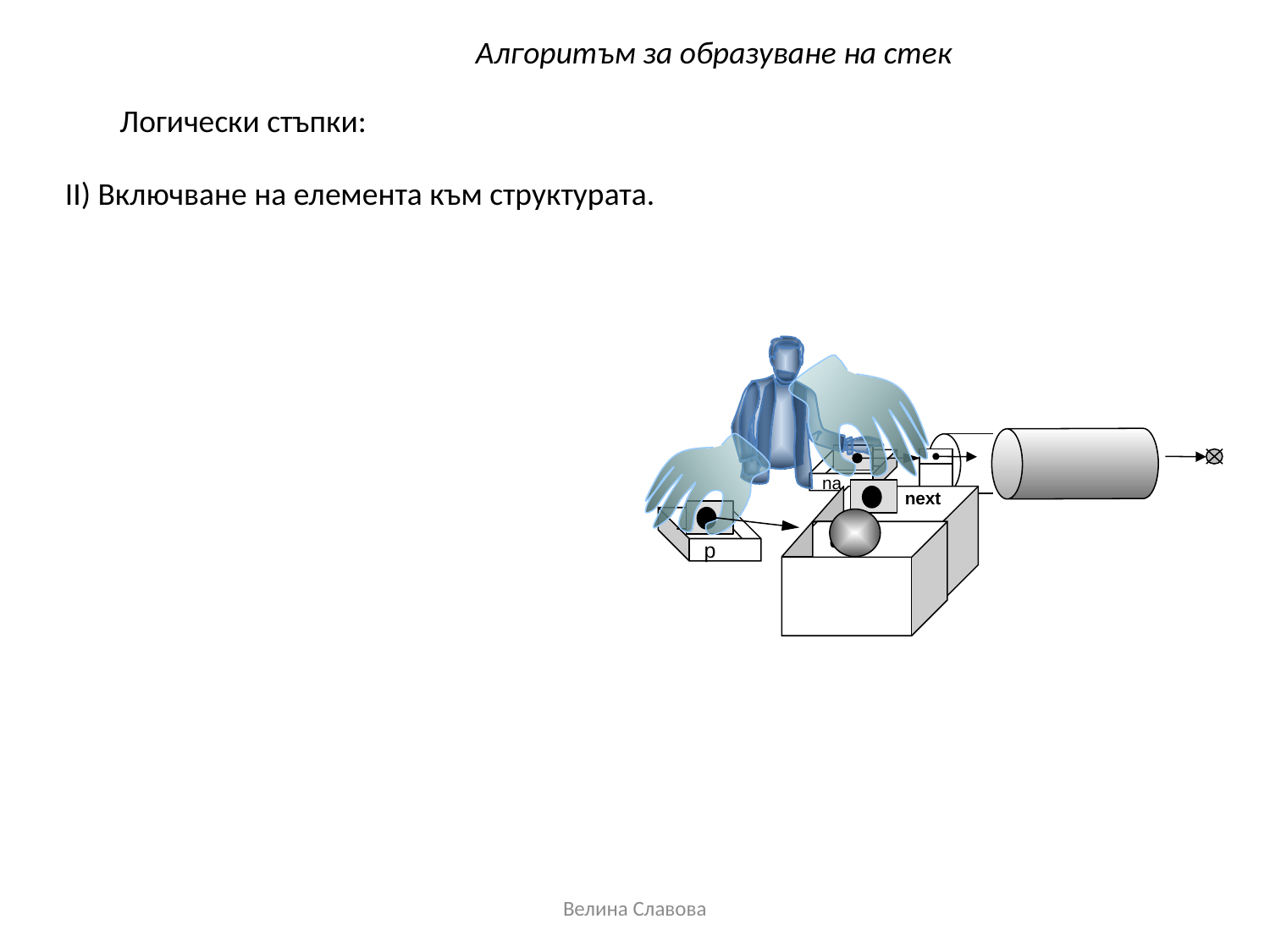

Алгоритъм за образуване на стек
Логически стъпки:
II) Включване на елемента към структурата.

na

next

data

p
Велина Славова